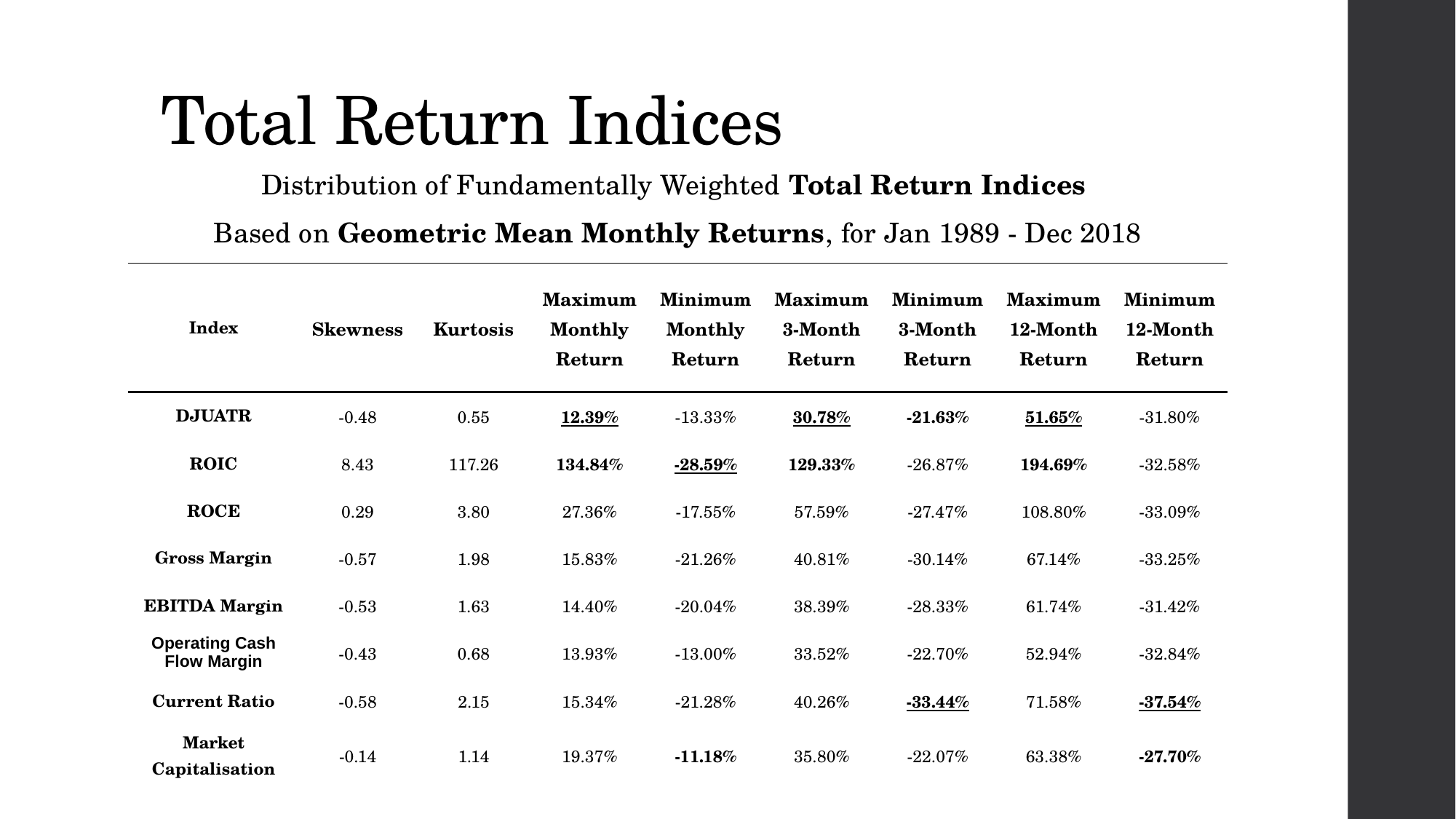

Total Return Indices
Distribution of Fundamentally Weighted Total Return Indices
Based on Geometric Mean Monthly Returns, for Jan 1989 - Dec 2018
| Index | Skewness | Kurtosis | Maximum Monthly Return | Minimum Monthly Return | Maximum 3-Month Return | Minimum 3-Month Return | Maximum 12-Month Return | Minimum 12-Month Return |
| --- | --- | --- | --- | --- | --- | --- | --- | --- |
| DJUATR | -0.48 | 0.55 | 12.39% | -13.33% | 30.78% | -21.63% | 51.65% | -31.80% |
| ROIC | 8.43 | 117.26 | 134.84% | -28.59% | 129.33% | -26.87% | 194.69% | -32.58% |
| ROCE | 0.29 | 3.80 | 27.36% | -17.55% | 57.59% | -27.47% | 108.80% | -33.09% |
| Gross Margin | -0.57 | 1.98 | 15.83% | -21.26% | 40.81% | -30.14% | 67.14% | -33.25% |
| EBITDA Margin | -0.53 | 1.63 | 14.40% | -20.04% | 38.39% | -28.33% | 61.74% | -31.42% |
| Operating Cash Flow Margin | -0.43 | 0.68 | 13.93% | -13.00% | 33.52% | -22.70% | 52.94% | -32.84% |
| Current Ratio | -0.58 | 2.15 | 15.34% | -21.28% | 40.26% | -33.44% | 71.58% | -37.54% |
| Market Capitalisation | -0.14 | 1.14 | 19.37% | -11.18% | 35.80% | -22.07% | 63.38% | -27.70% |